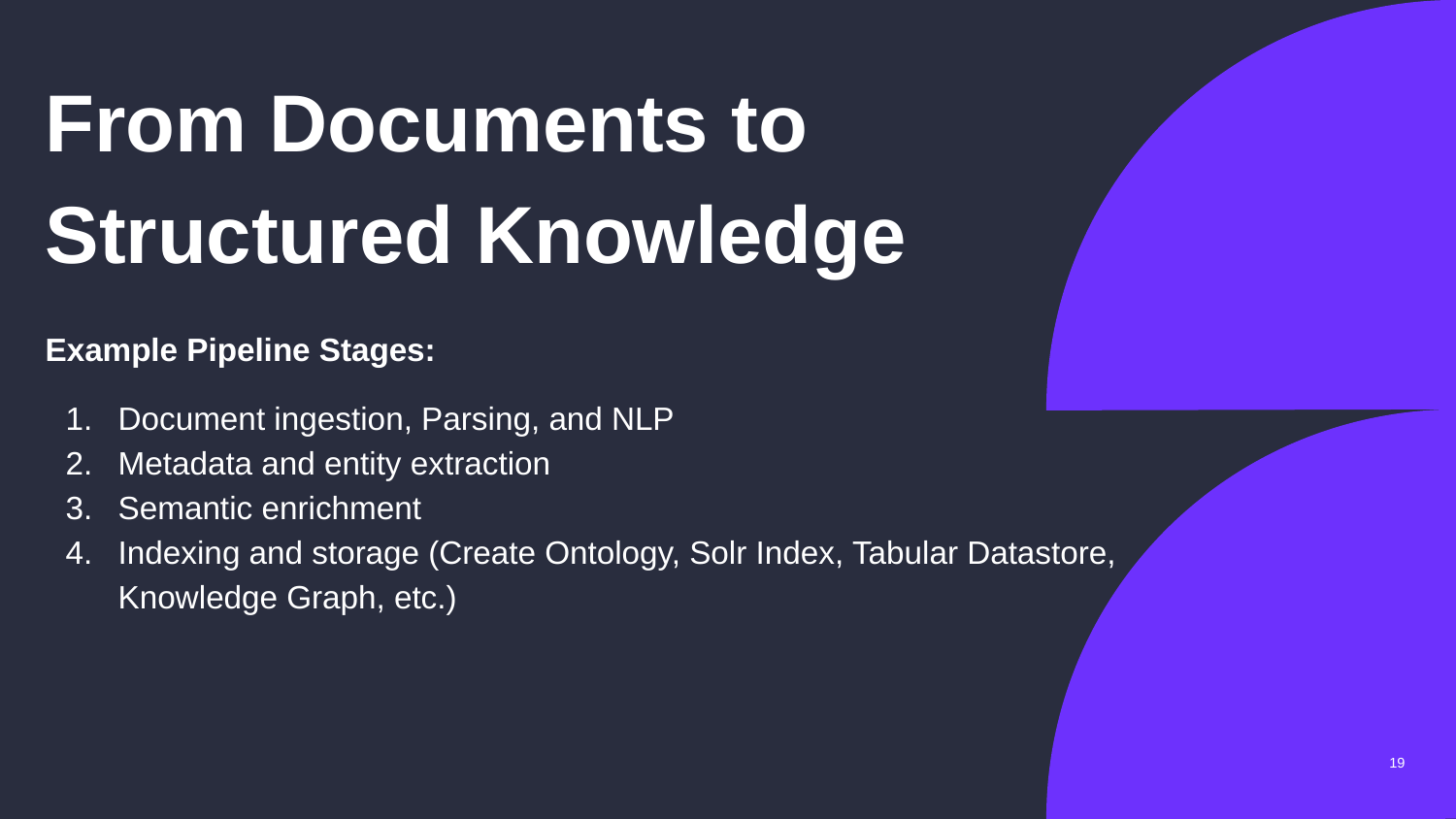

# From Documents to Structured Knowledge
Example Pipeline Stages:
Document ingestion, Parsing, and NLP
Metadata and entity extraction
Semantic enrichment
Indexing and storage (Create Ontology, Solr Index, Tabular Datastore, Knowledge Graph, etc.)